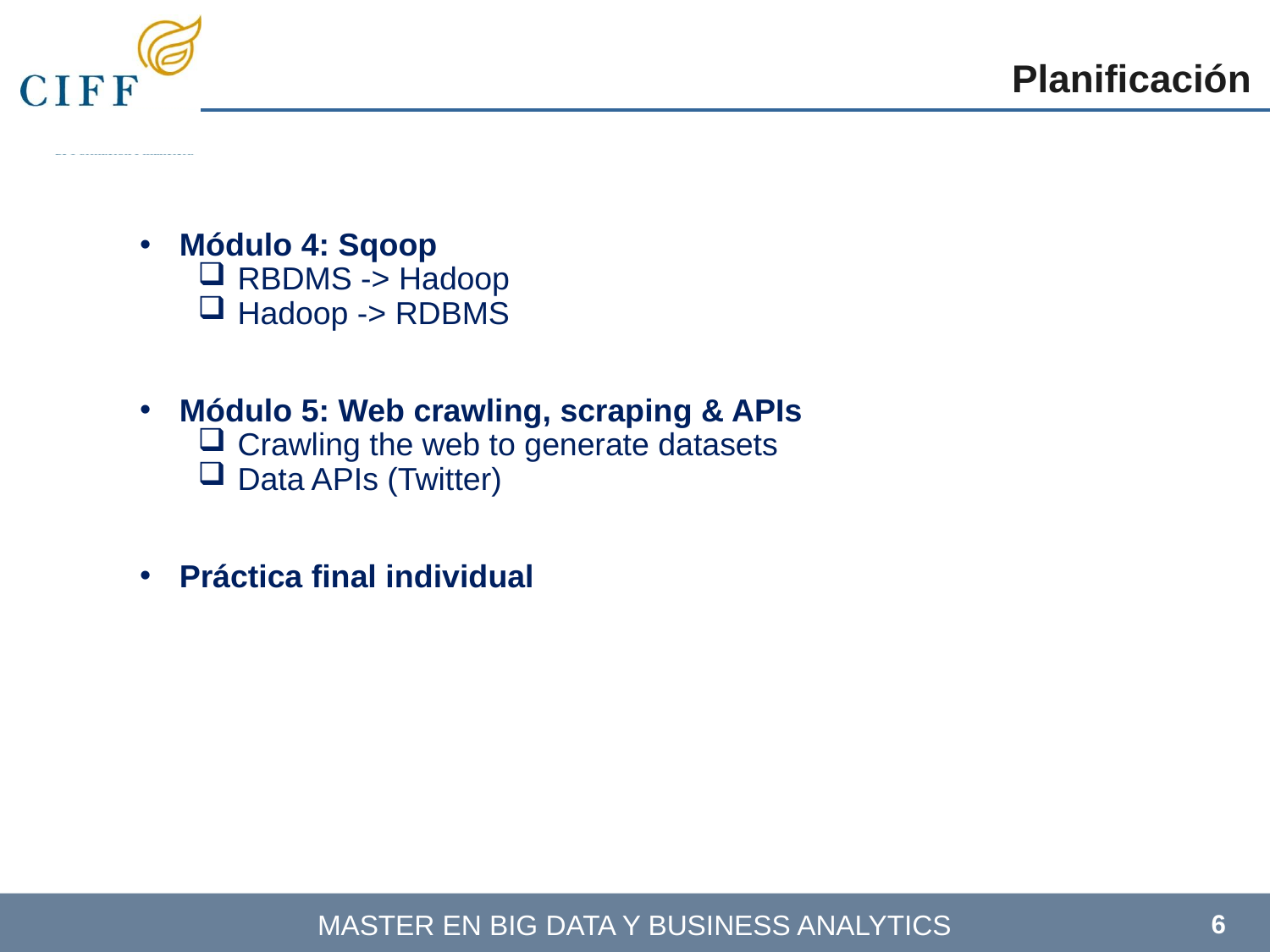

Planificación
Módulo 4: Sqoop
RBDMS -> Hadoop
Hadoop -> RDBMS

Módulo 5: Web crawling, scraping & APIs
Crawling the web to generate datasets
Data APIs (Twitter)

Práctica final individual
6